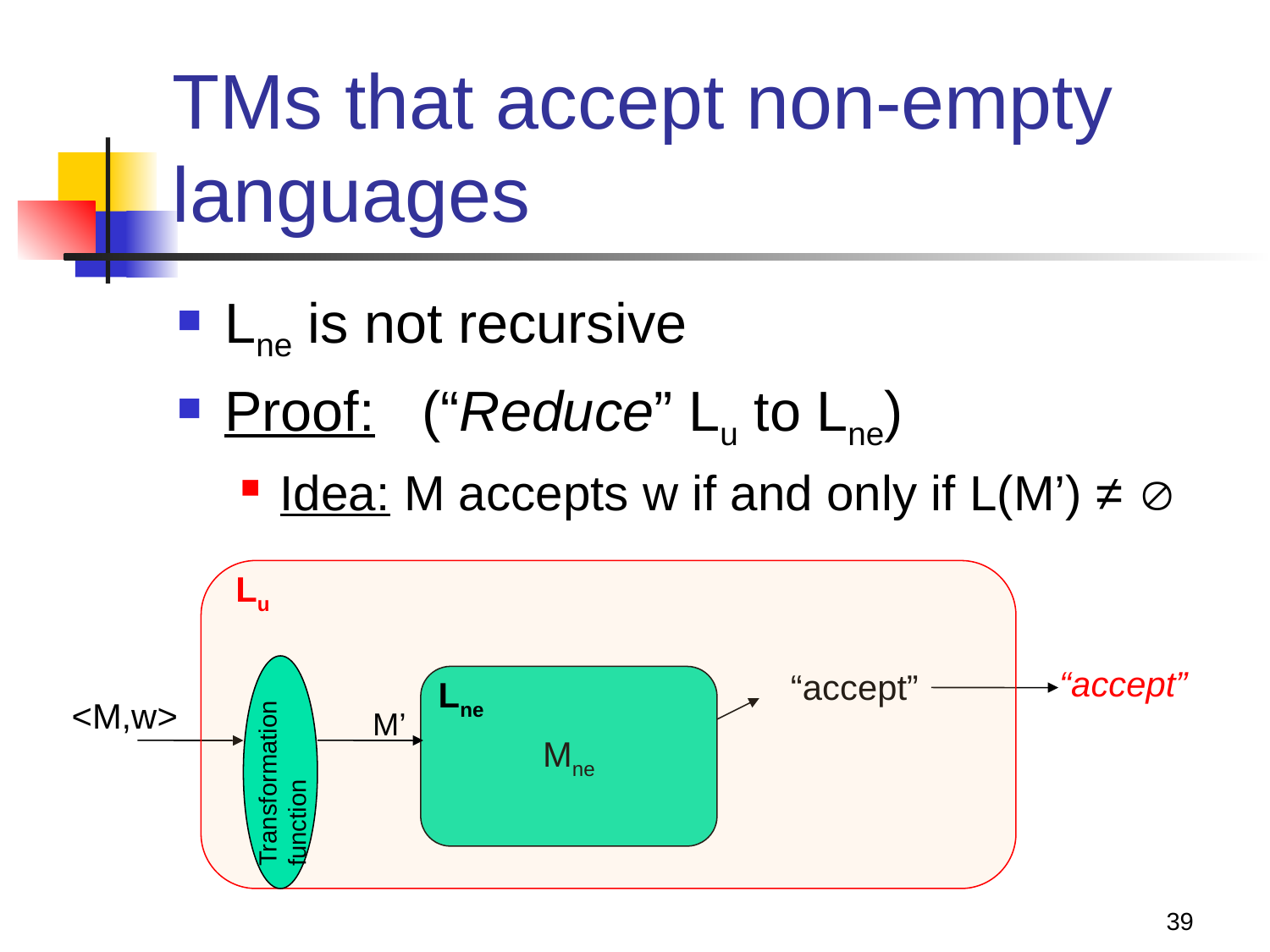

# TMs that accept non-empty languages
Lne is not recursive
Proof:   (“Reduce” Lu to Lne)
Idea: M accepts w if and only if L(M’) ≠ ∅

Lu

 “accept”
“accept”
Mne
Lne
<M,w>

M’

Transformation
function
39